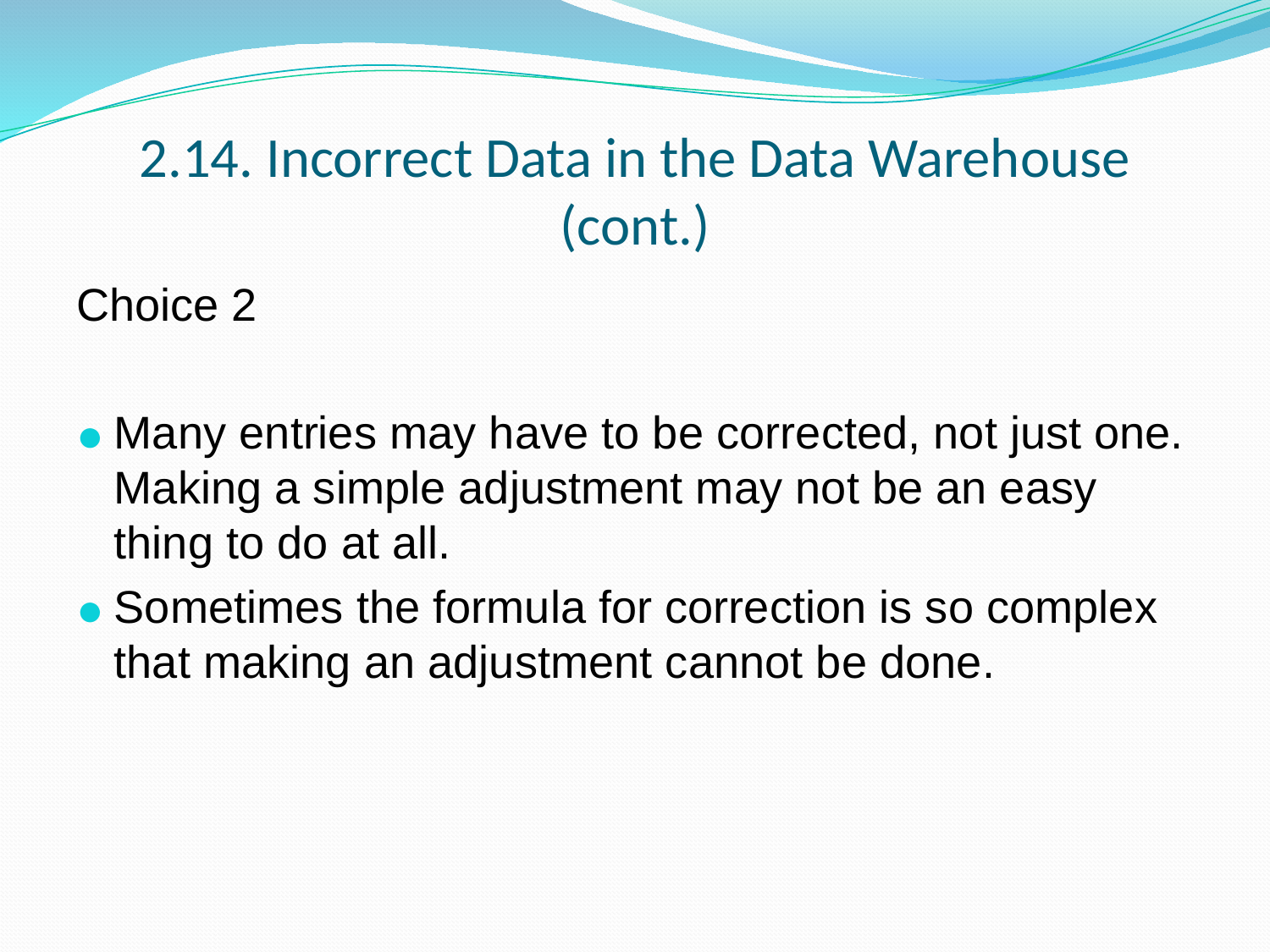

# 2.14. Incorrect Data in the Data Warehouse (cont.)
Choice 2

Many entries may have to be corrected, not just one. Making a simple adjustment may not be an easy thing to do at all.
Sometimes the formula for correction is so complex that making an adjustment cannot be done.